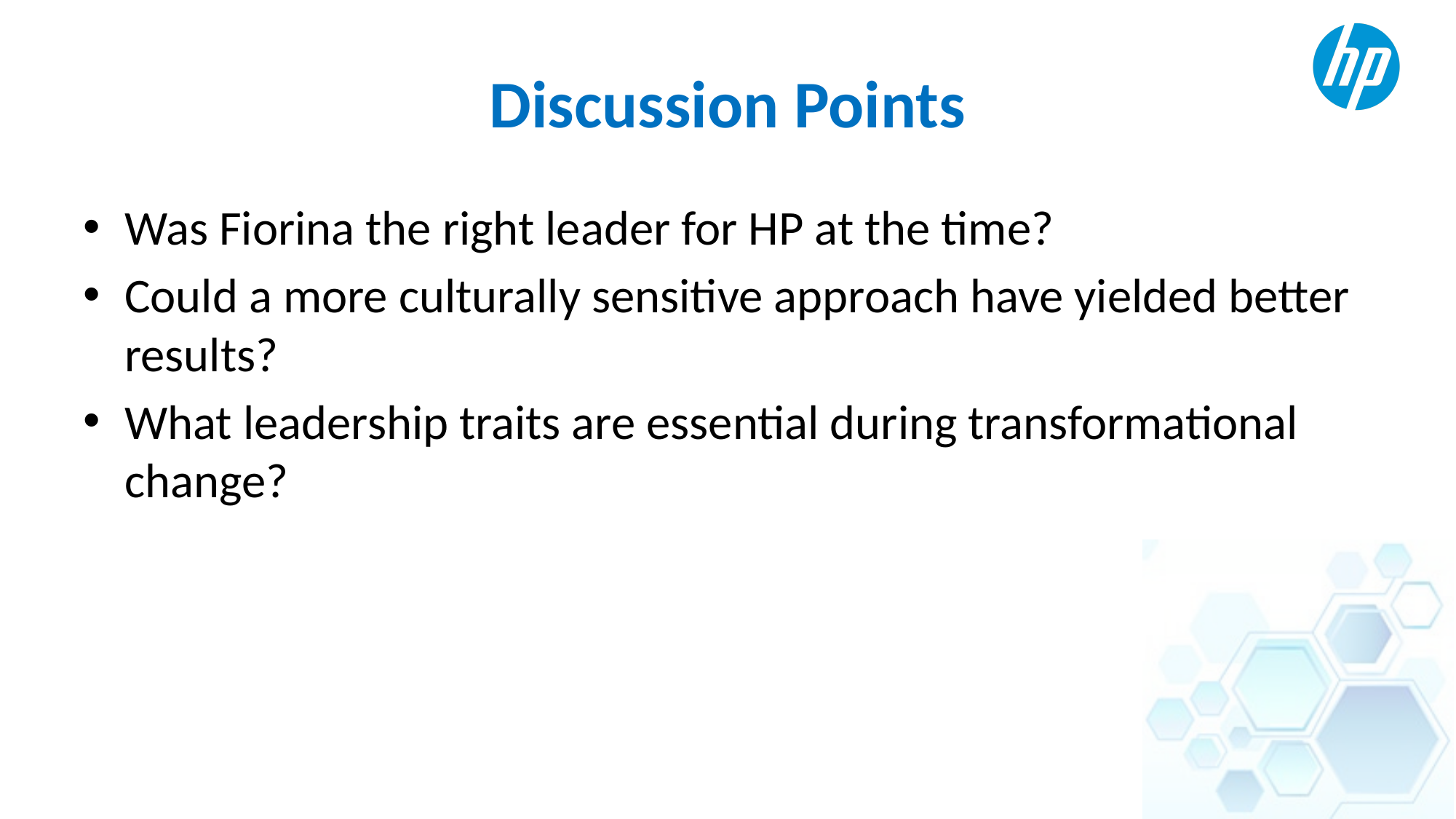

# Discussion Points
Was Fiorina the right leader for HP at the time?
Could a more culturally sensitive approach have yielded better results?
What leadership traits are essential during transformational change?